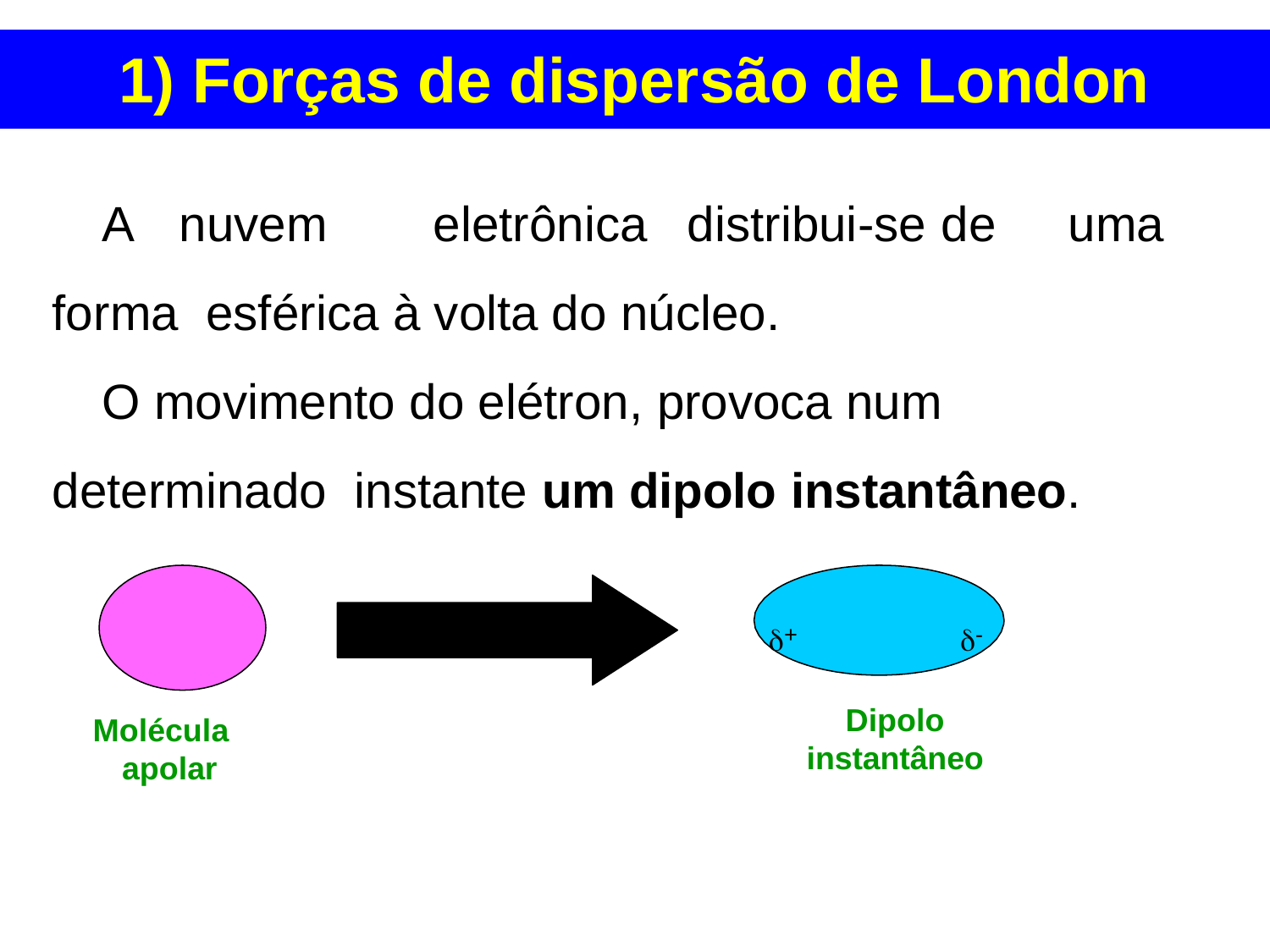

# 1) Forças de dispersão de London
A	nuvem	eletrônica	distribui-se	de	uma	forma  esférica à volta do núcleo.
O movimento do elétron, provoca num determinado  instante um dipolo instantâneo.

δ+
δ-
Dipolo
instantâneo
Molécula  apolar